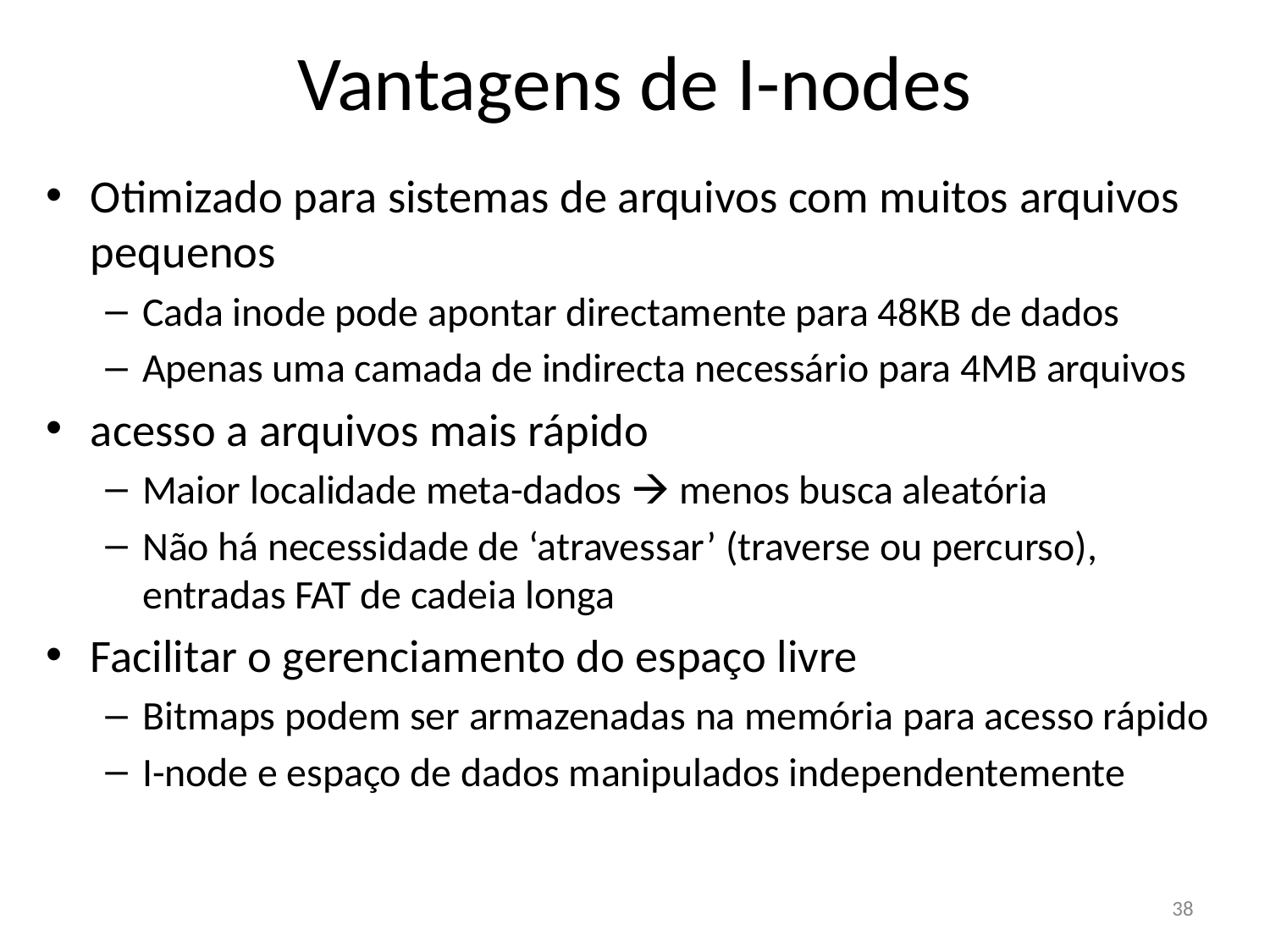

Vantagens de I-nodes
Otimizado para sistemas de arquivos com muitos arquivos pequenos
Cada inode pode apontar directamente para 48KB de dados
Apenas uma camada de indirecta necessário para 4MB arquivos
acesso a arquivos mais rápido
Maior localidade meta-dados 🡪 menos busca aleatória
Não há necessidade de ‘atravessar’ (traverse ou percurso), entradas FAT de cadeia longa
Facilitar o gerenciamento do espaço livre
Bitmaps podem ser armazenadas na memória para acesso rápido
I-node e espaço de dados manipulados independentemente
38